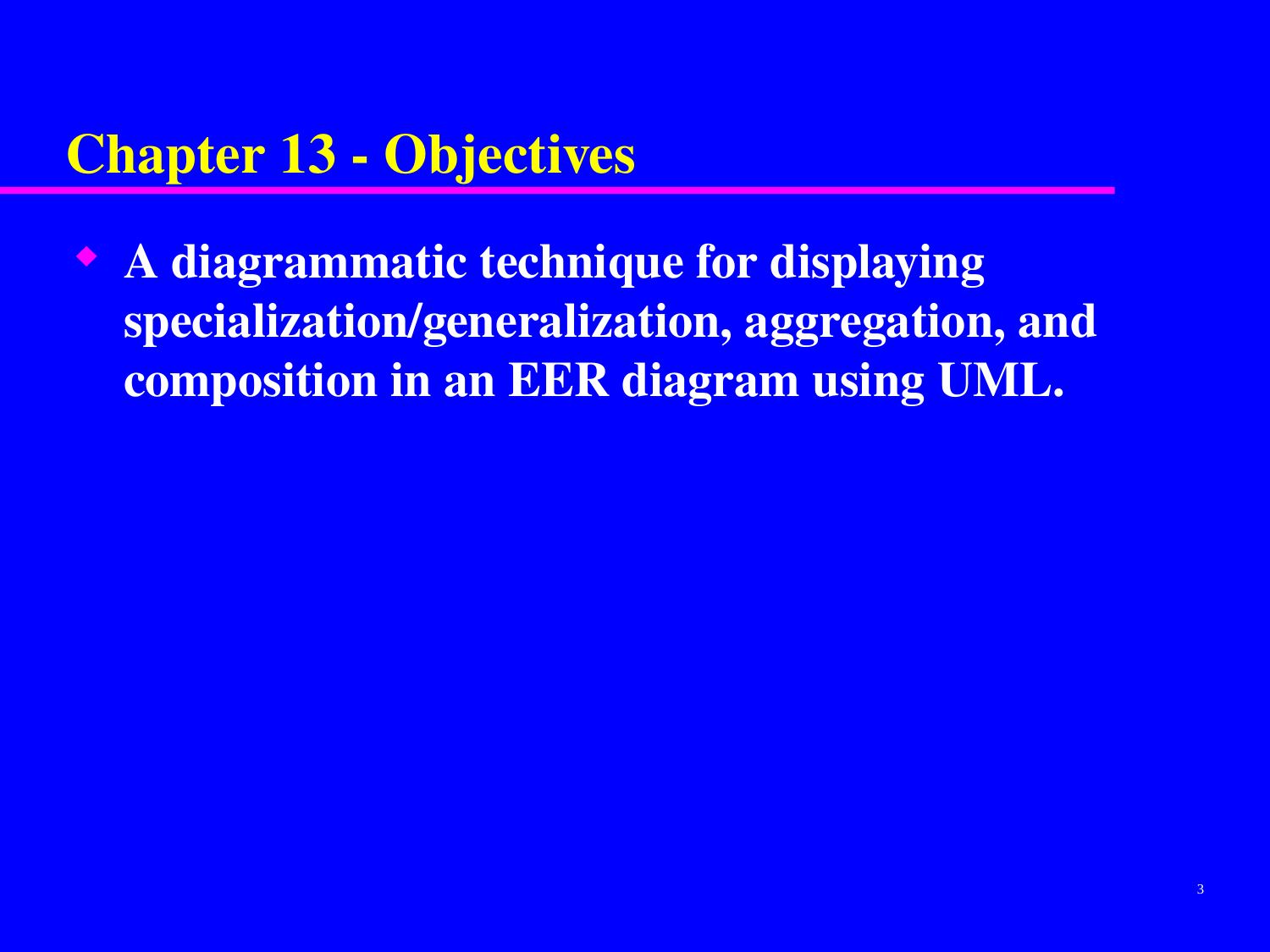

# Chapter 13 - Objectives
A diagrammatic technique for displaying specialization/generalization, aggregation, and composition in an EER diagram using UML.
3